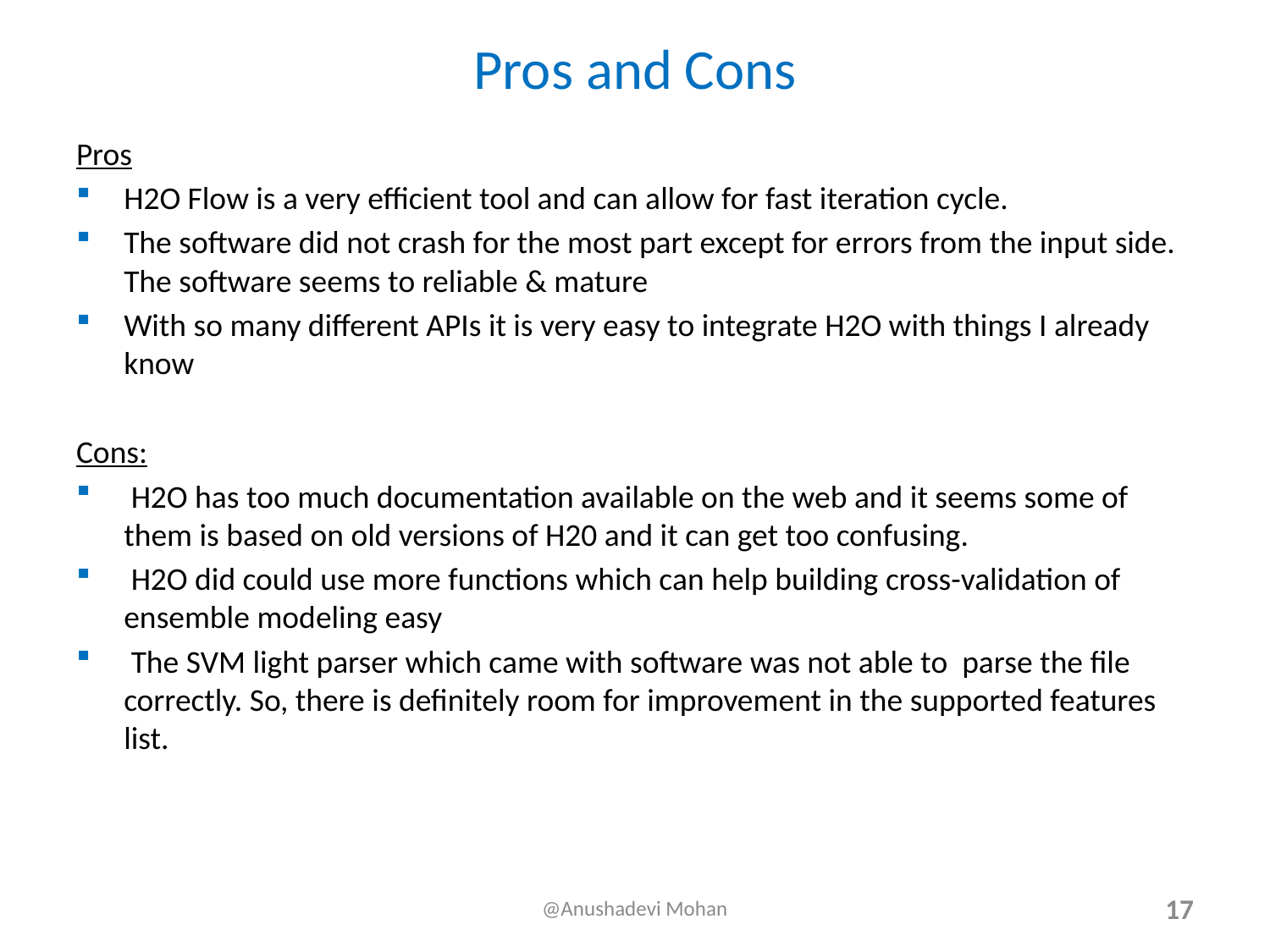

# Pros and Cons
Pros
H2O Flow is a very efficient tool and can allow for fast iteration cycle.
The software did not crash for the most part except for errors from the input side. The software seems to reliable & mature
With so many different APIs it is very easy to integrate H2O with things I already know

Cons:
 H2O has too much documentation available on the web and it seems some of them is based on old versions of H20 and it can get too confusing.
 H2O did could use more functions which can help building cross-validation of ensemble modeling easy
 The SVM light parser which came with software was not able to  parse the file correctly. So, there is definitely room for improvement in the supported features list.

@Anushadevi Mohan
17